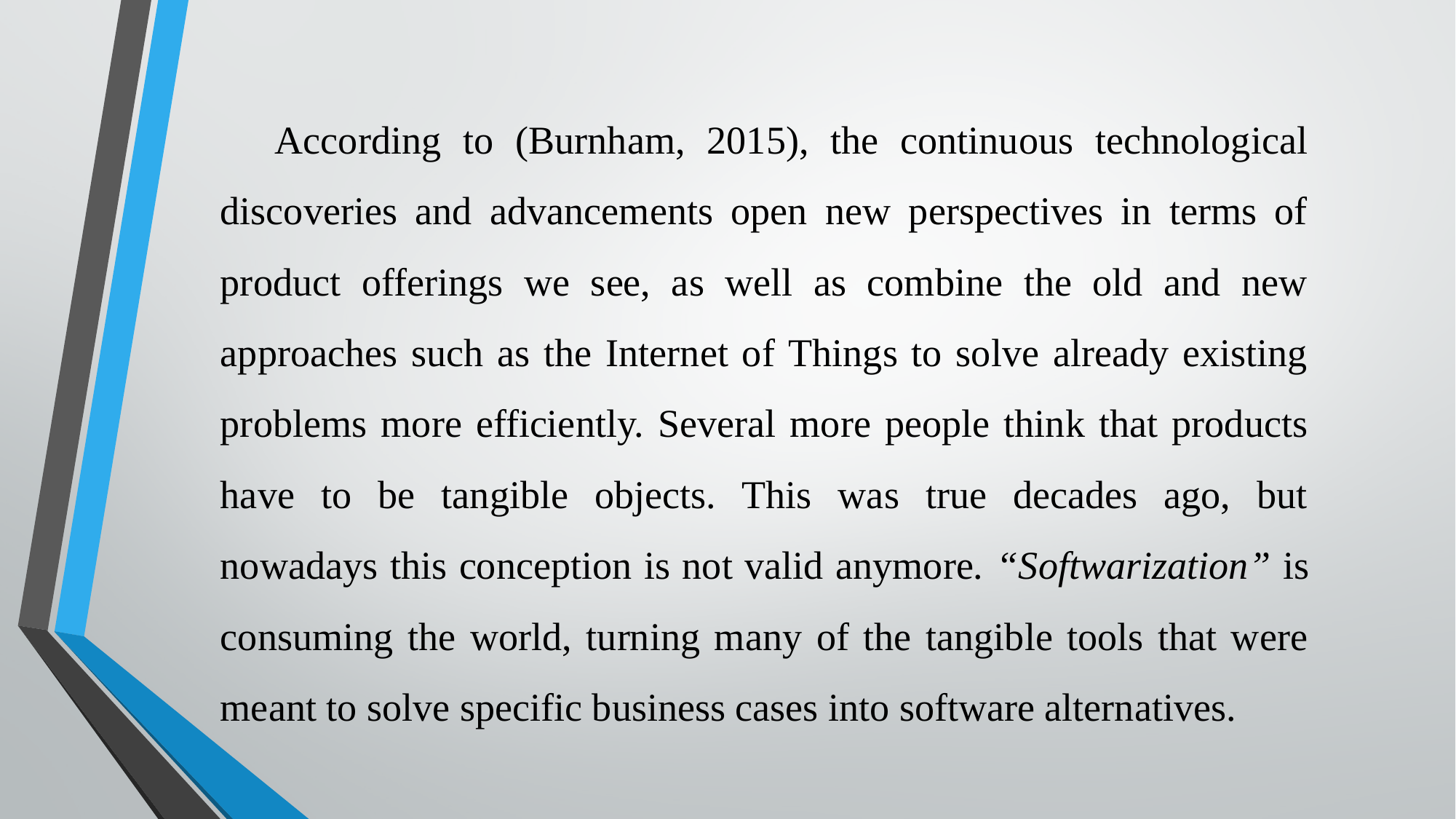

According to (Burnham, 2015), the continuous technological discoveries and advancements open new perspectives in terms of product offerings we see, as well as combine the old and new approaches such as the Internet of Things to solve already existing problems more efficiently. Several more people think that products have to be tangible objects. This was true decades ago, but nowadays this conception is not valid anymore. “Softwarization” is consuming the world, turning many of the tangible tools that were meant to solve specific business cases into software alternatives.